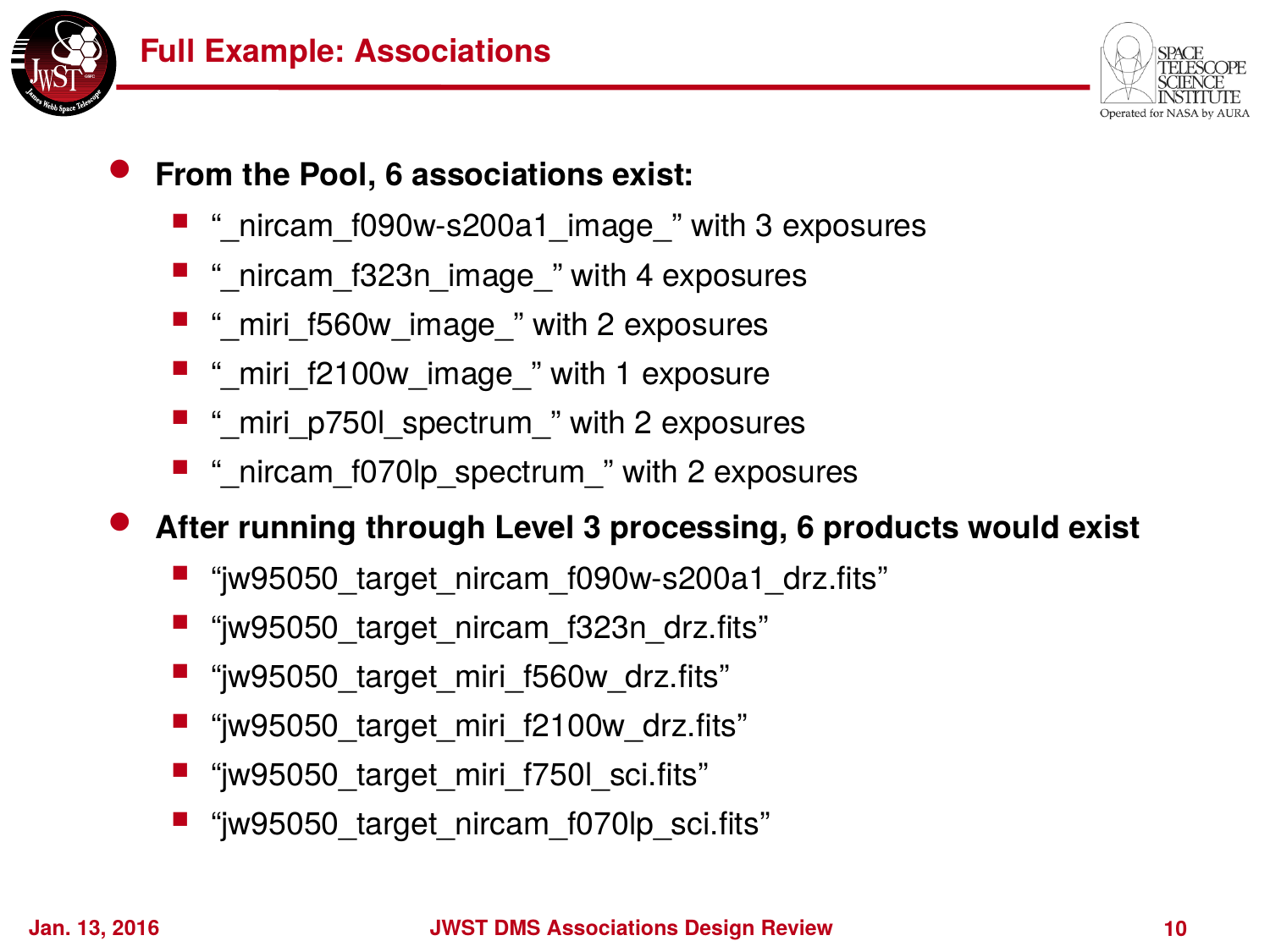

# Full Example: Associations
From the Pool, 6 associations exist:
“_nircam_f090w-s200a1_image_” with 3 exposures
“_nircam_f323n_image_” with 4 exposures
“_miri_f560w_image_” with 2 exposures
“_miri_f2100w_image_” with 1 exposure
“_miri_p750l_spectrum_” with 2 exposures
“_nircam_f070lp_spectrum_” with 2 exposures
After running through Level 3 processing, 6 products would exist
“jw95050_target_nircam_f090w-s200a1_drz.fits”
“jw95050_target_nircam_f323n_drz.fits”
“jw95050_target_miri_f560w_drz.fits”
“jw95050_target_miri_f2100w_drz.fits”
“jw95050_target_miri_f750l_sci.fits”
“jw95050_target_nircam_f070lp_sci.fits”

Jan. 13, 2016
JWST DMS Associations Design Review